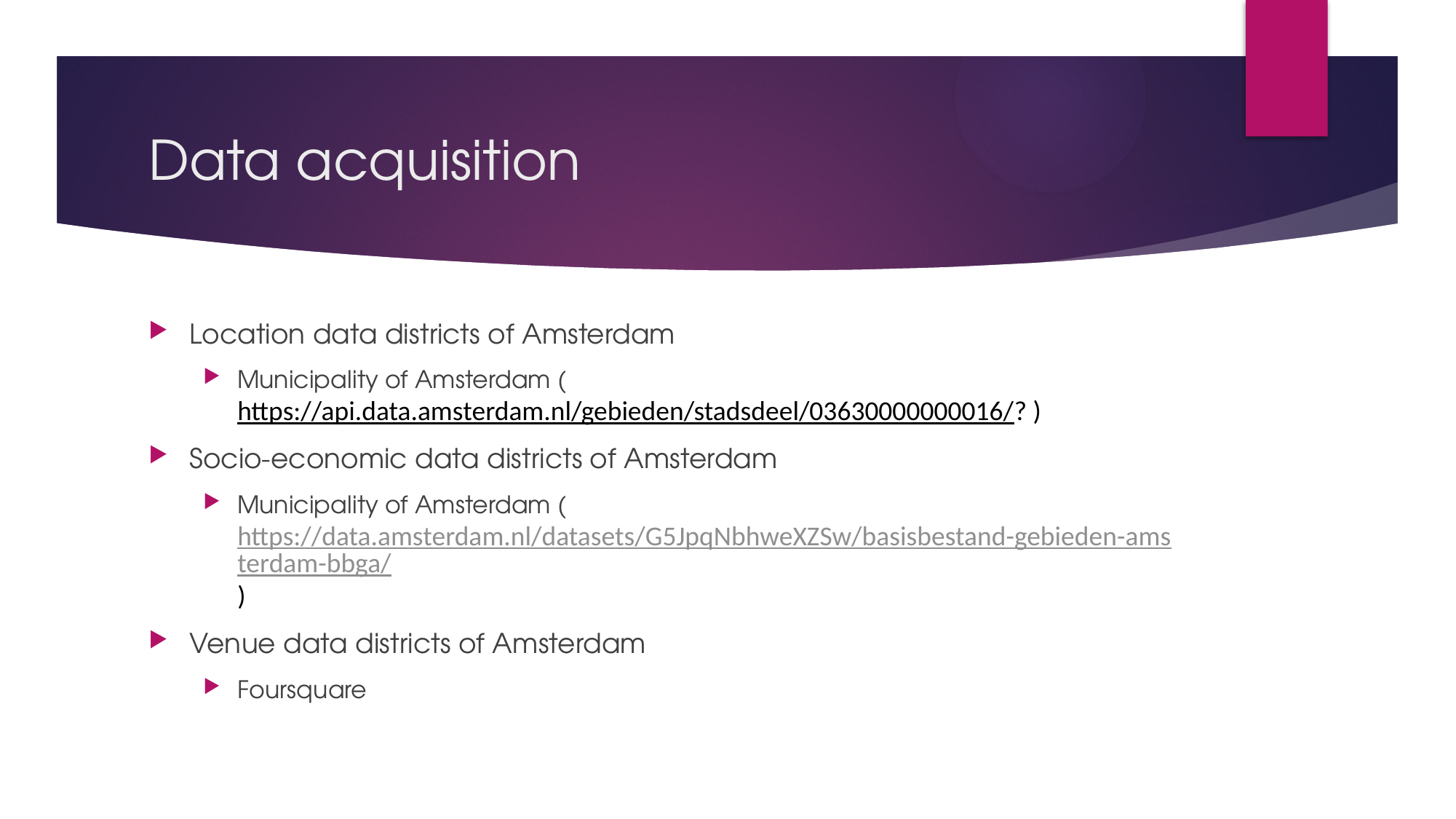

# Data acquisition
Location data districts of Amsterdam
Municipality of Amsterdam (https://api.data.amsterdam.nl/gebieden/stadsdeel/03630000000016/? )
Socio-economic data districts of Amsterdam
Municipality of Amsterdam (https://data.amsterdam.nl/datasets/G5JpqNbhweXZSw/basisbestand-gebieden-amsterdam-bbga/)
Venue data districts of Amsterdam
Foursquare